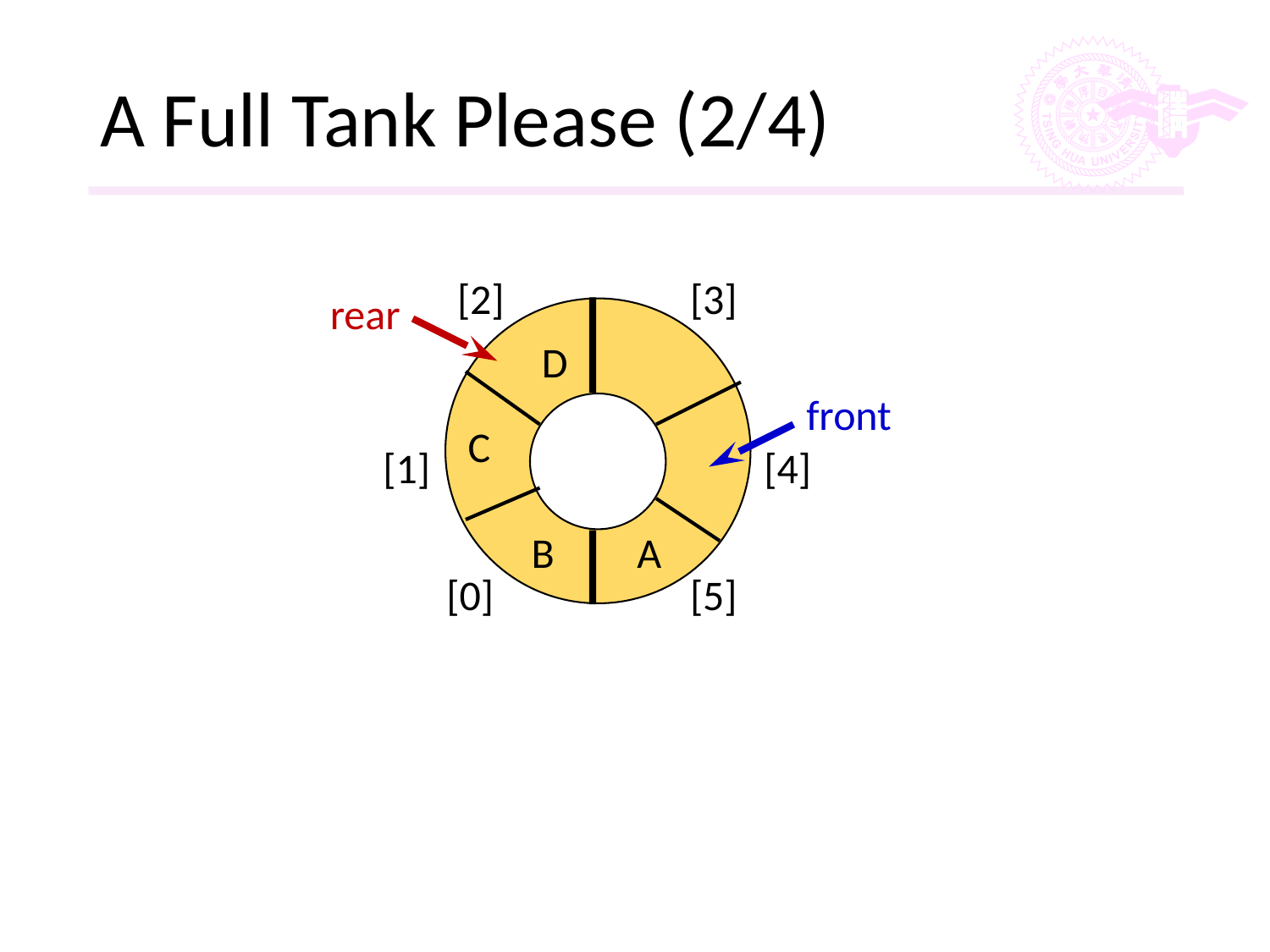

# A Full Tank Please (2/4)
[2]
[3]

[1]
[4]

[0]
[5]
 rear

D
front

C
B
A